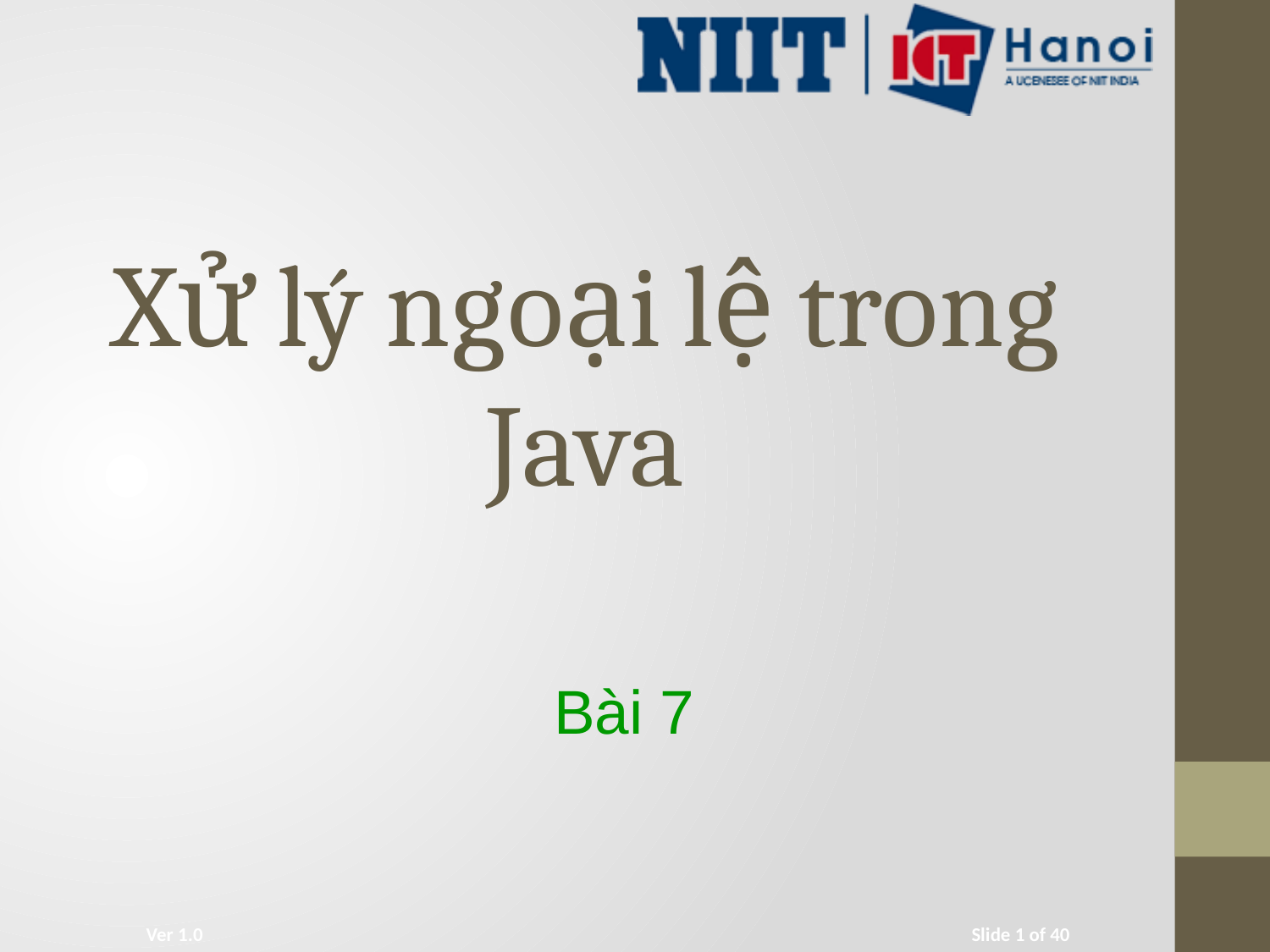

# Xử lý ngoại lệ trong Java
Bài 7